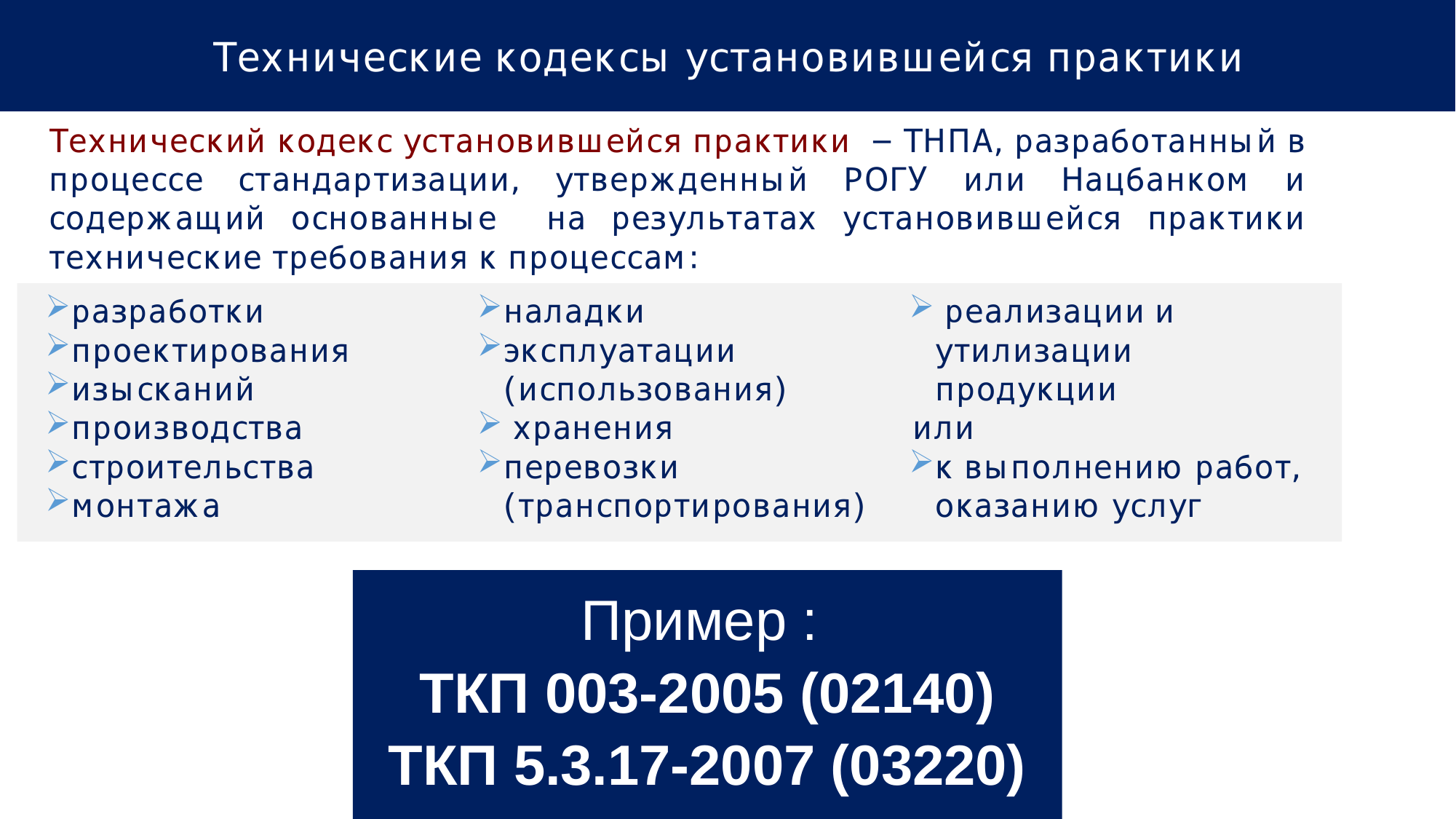

Технические кодексы установившейся практики
Технический кодекс установившейся практики  – ТНПА, разработанный в процессе стандартизации, утвержденный РОГУ или Нацбанком и содержащий основанные  на результатах установившейся практики технические требования к процессам:
разработки
проектирования
изысканий
производства
строительства
монтажа
наладки
эксплуатации (использования)
 хранения
перевозки (транспортирования)
 реализации и утилизации продукции
или
к выполнению работ, оказанию услуг
Пример :
ТКП 003-2005 (02140)
ТКП 5.3.17-2007 (03220)